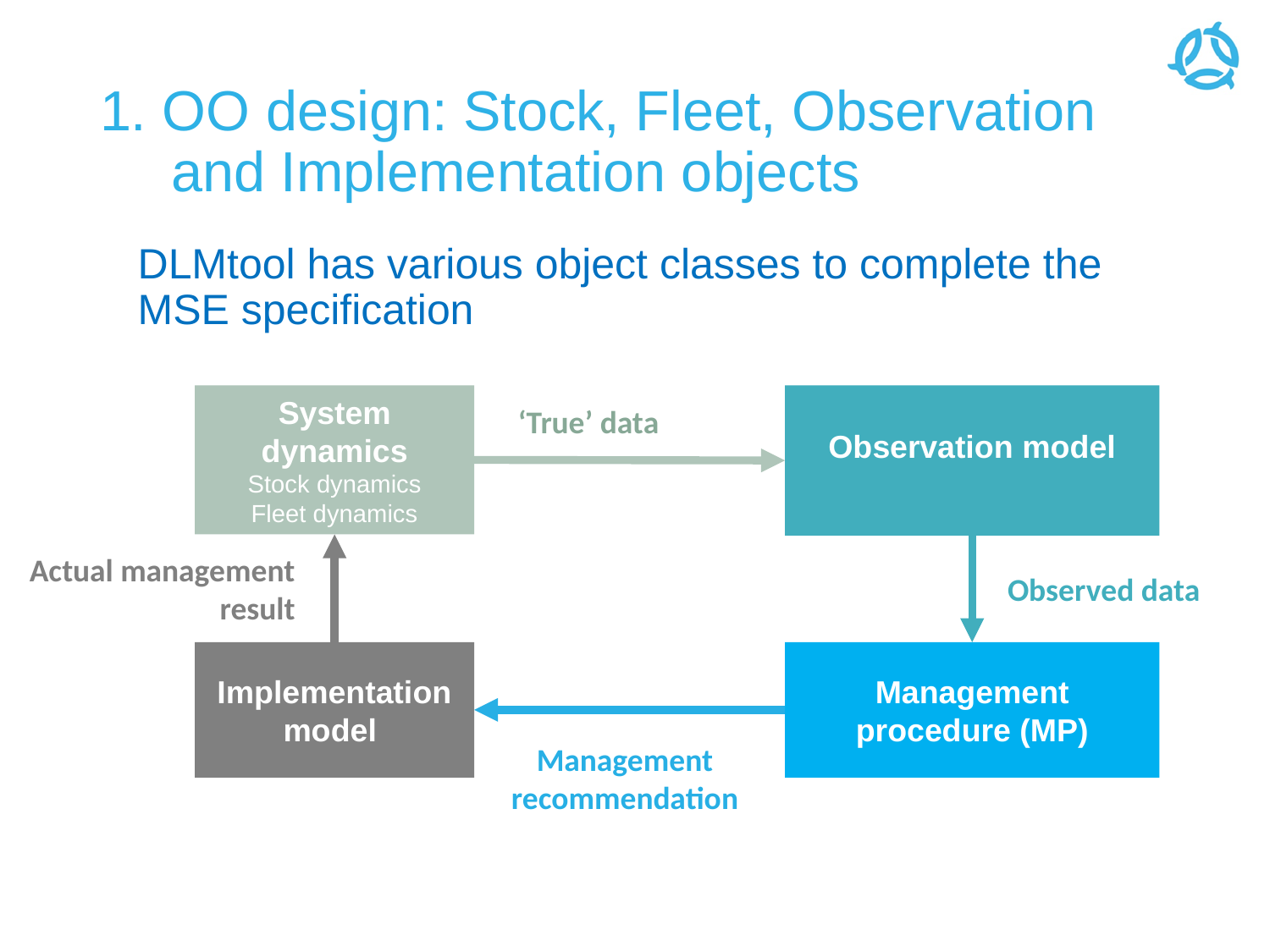

# 1. OO design: Stock, Fleet, Observation and Implementation objects
DLMtool has various object classes to complete the MSE specification

System dynamics
Stock dynamics
Fleet dynamics
Observation model

‘True’ data
Actual management result
Observed data
Implementation model
Management procedure (MP)
Management recommendation